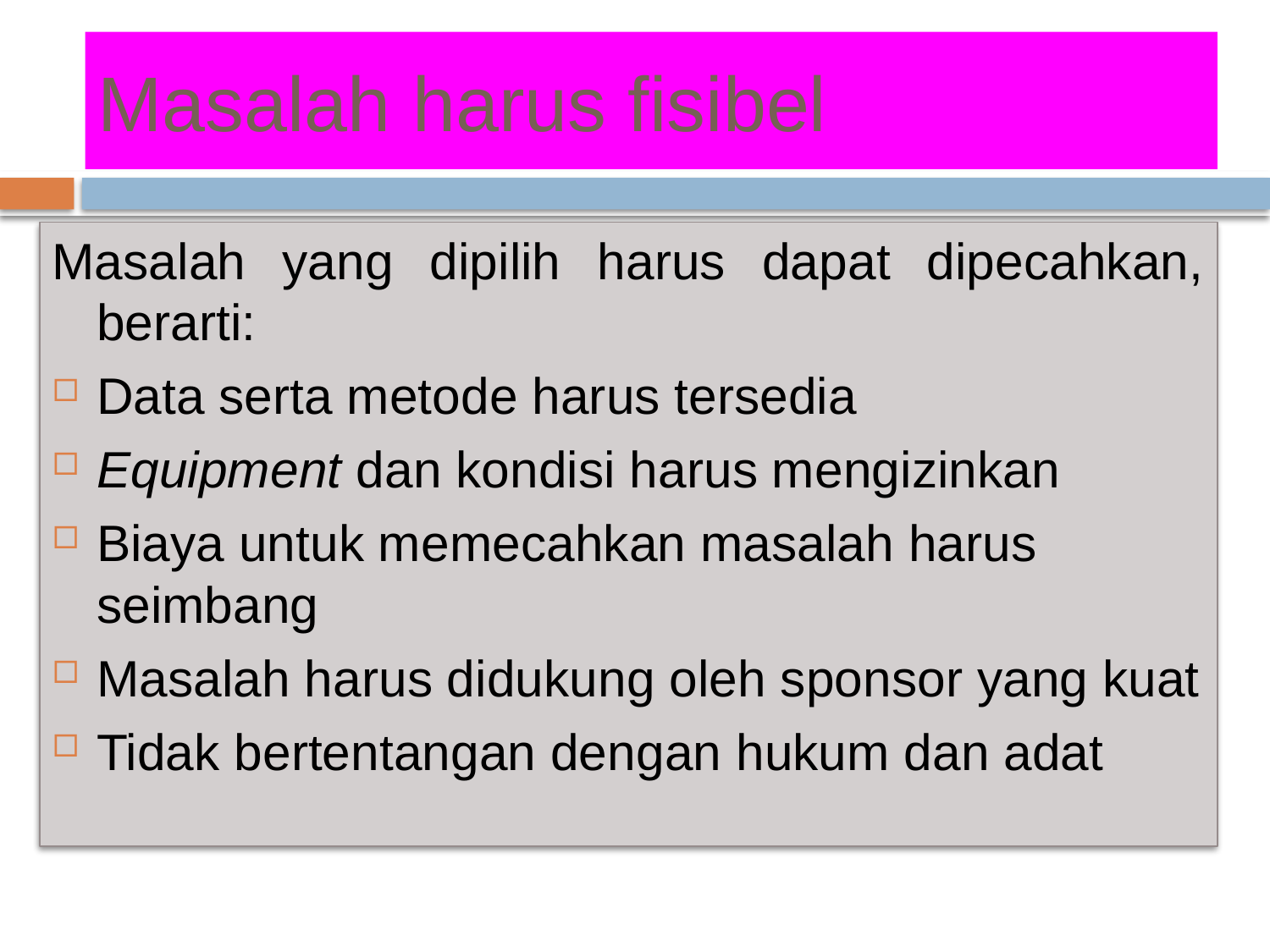

# Masalah harus fisibel
Masalah yang dipilih harus dapat dipecahkan, berarti:
Data serta metode harus tersedia
Equipment dan kondisi harus mengizinkan
Biaya untuk memecahkan masalah harus seimbang
Masalah harus didukung oleh sponsor yang kuat
Tidak bertentangan dengan hukum dan adat